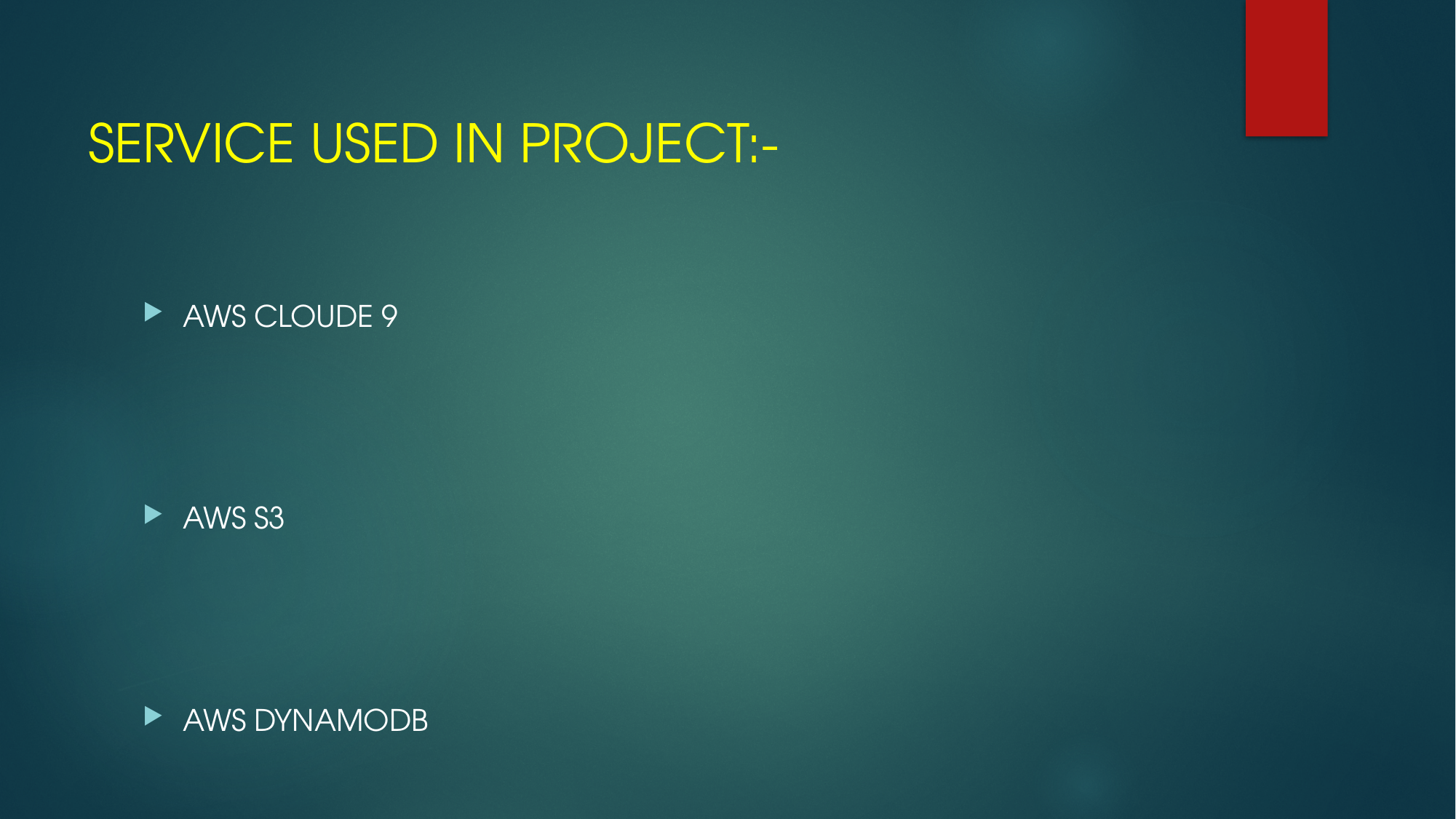

# SERVICE USED IN PROJECT:-
AWS CLOUDE 9

AWS S3

AWS DYNAMODB